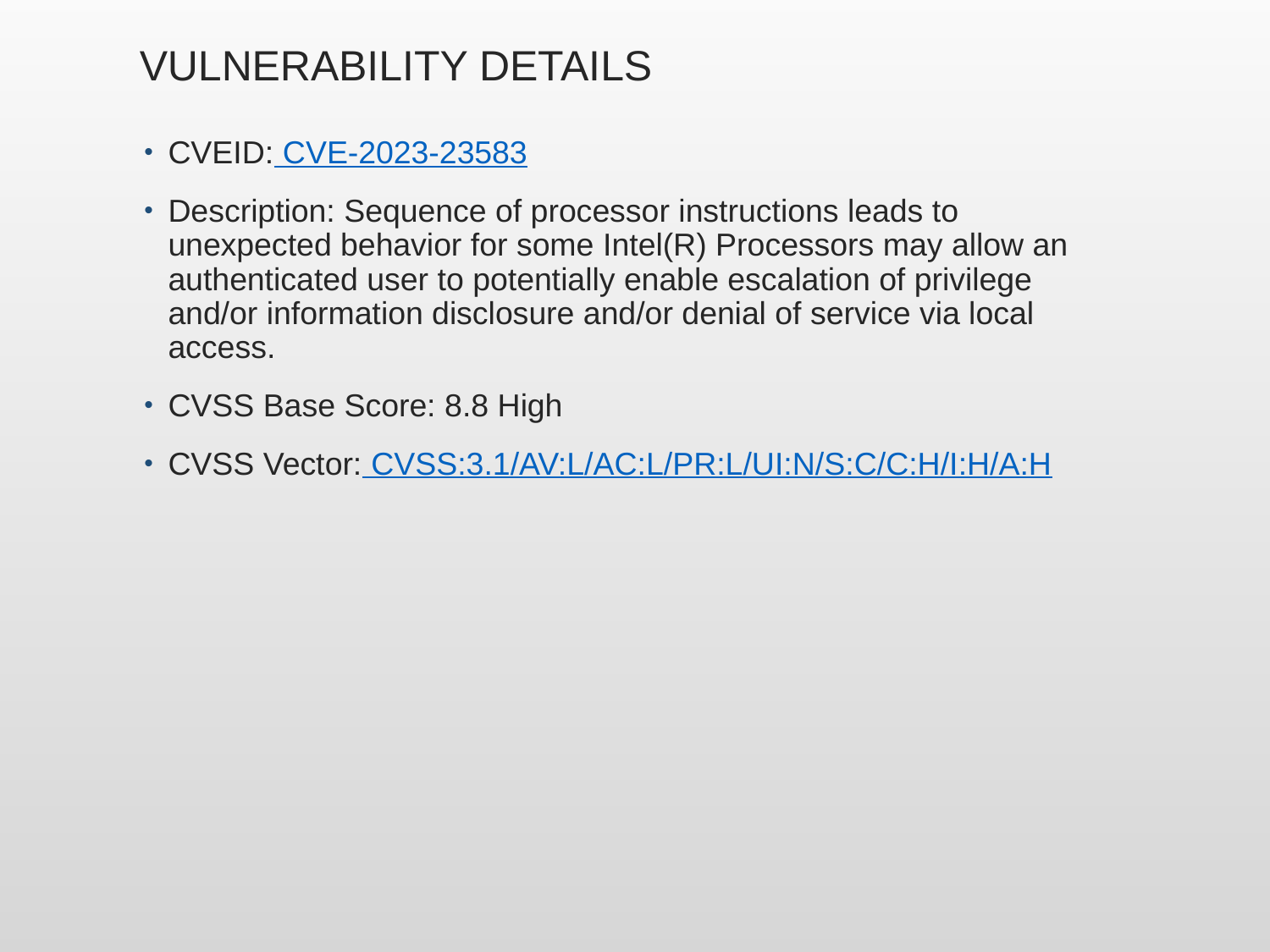

# Vulnerability Details
CVEID: CVE-2023-23583
Description: Sequence of processor instructions leads to unexpected behavior for some Intel(R) Processors may allow an authenticated user to potentially enable escalation of privilege and/or information disclosure and/or denial of service via local access.
CVSS Base Score: 8.8 High
CVSS Vector: CVSS:3.1/AV:L/AC:L/PR:L/UI:N/S:C/C:H/I:H/A:H